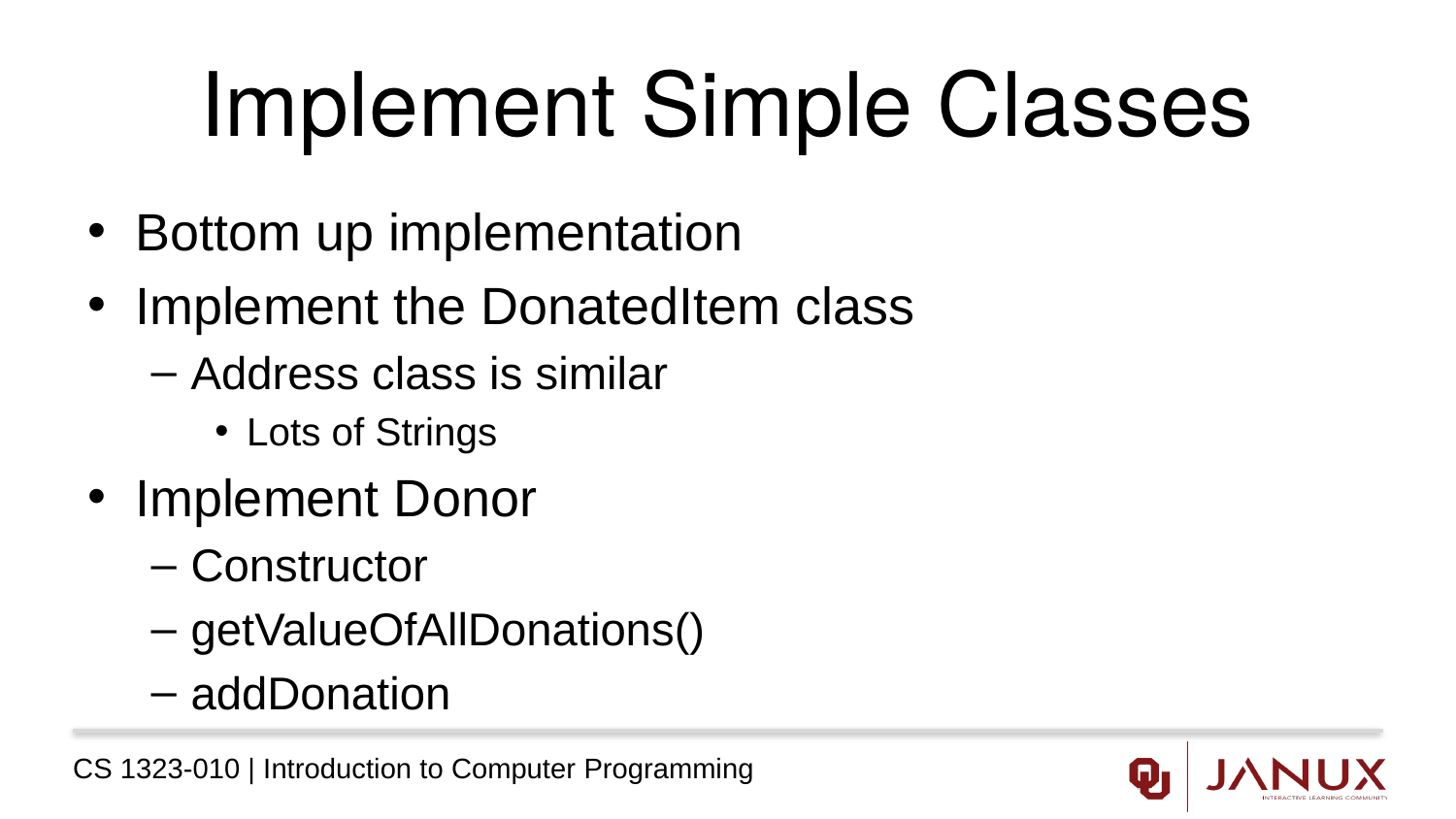

# Implement Simple Classes
Bottom up implementation
Implement the DonatedItem class
Address class is similar
Lots of Strings
Implement Donor
Constructor
getValueOfAllDonations()
addDonation